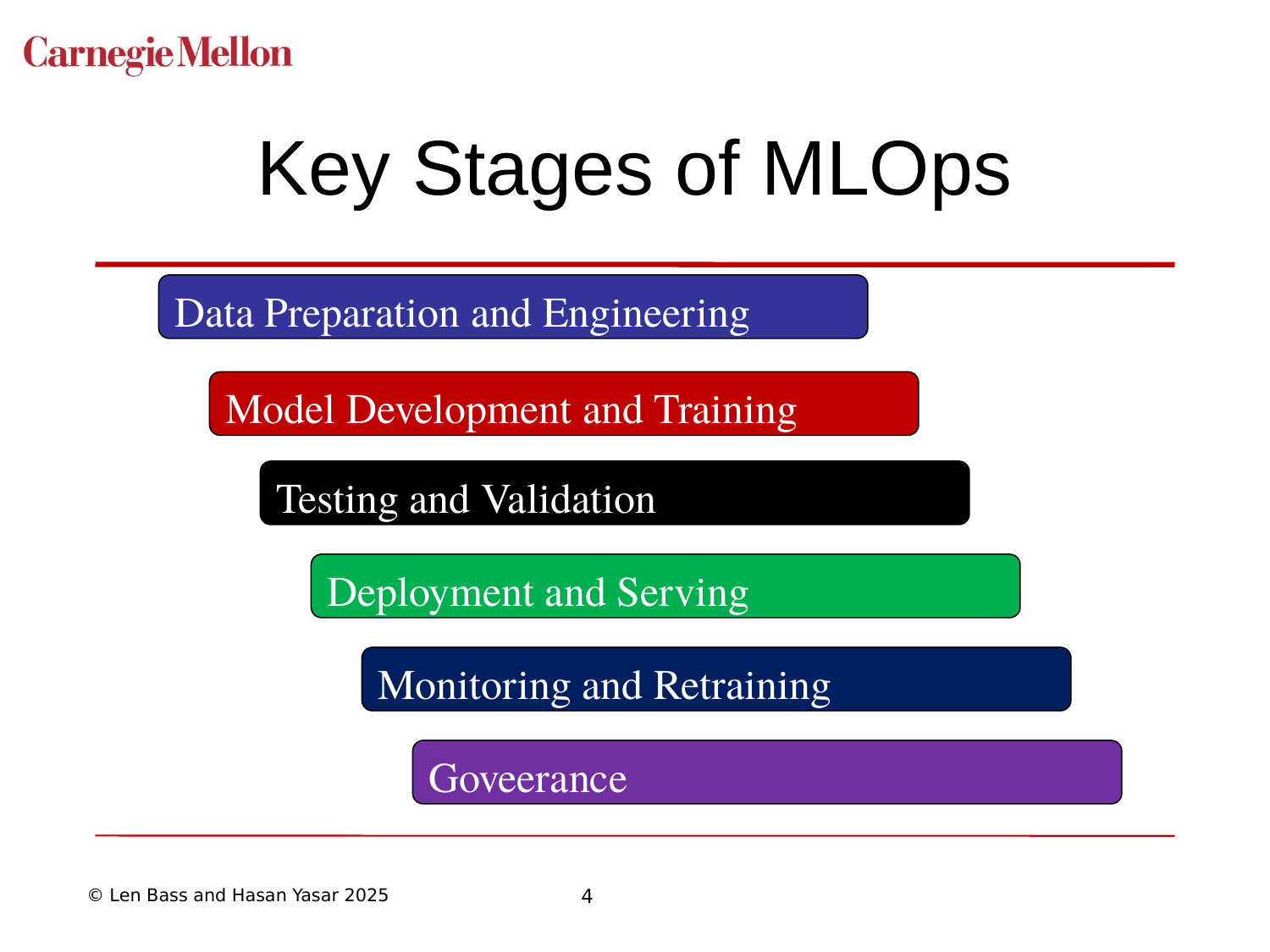

# Key Stages of MLOps
Data Preparation and Engineering
Model Development and Training
Testing and Validation
Deployment and Serving
Monitoring and Retraining
Goveerance